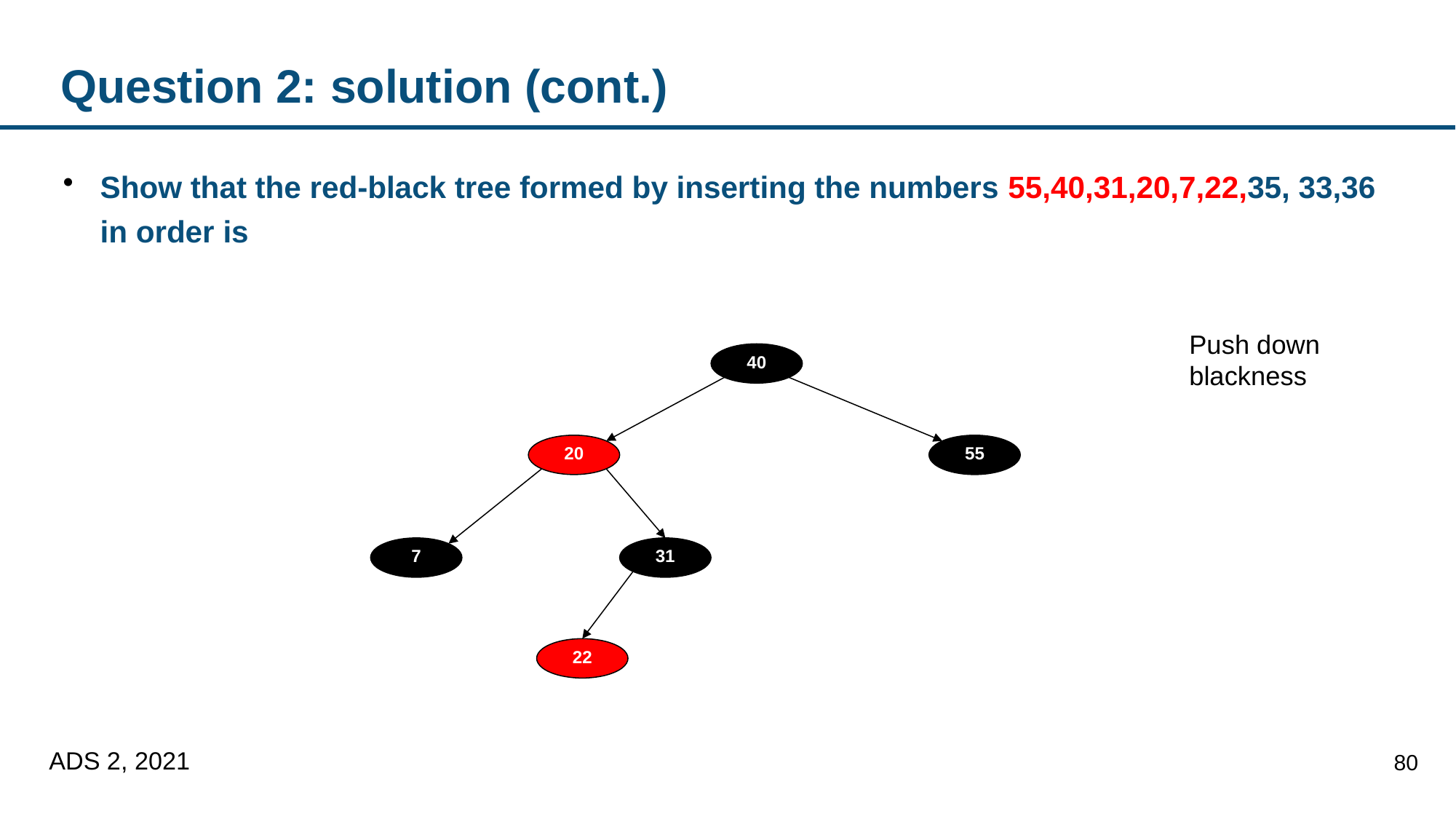

# Question 2: solution (cont.)
Show that the red-black tree formed by inserting the numbers 55,40,31,20,7,22,35, 33,36 in order is

Push down blackness
40
55
20
7
31
22
ADS 2, 2021
80